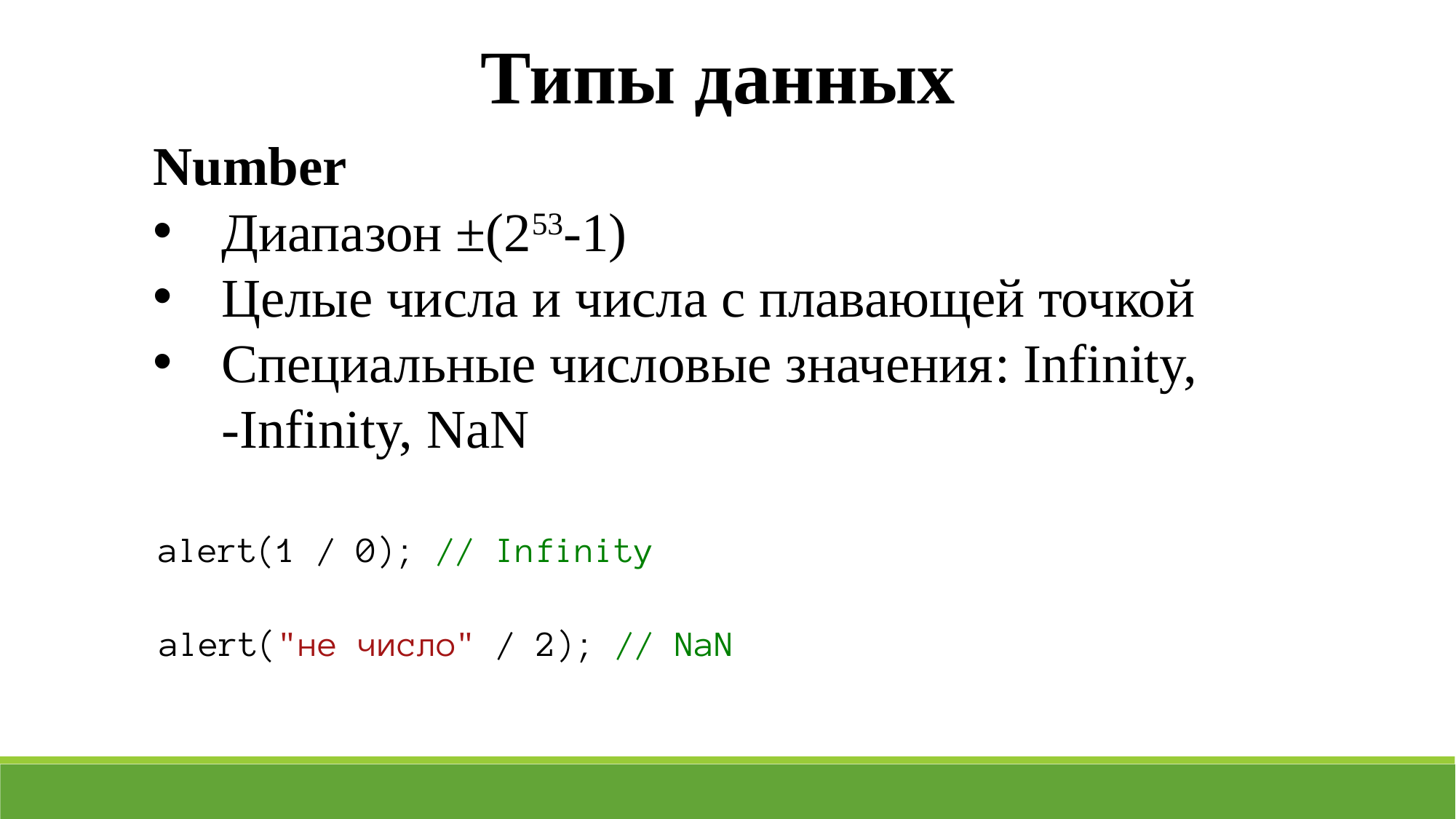

Типы данных
Number
Диапазон ±(253-1)
Целые числа и числа с плавающей точкой
Специальные числовые значения: Infinity,       -Infinity, NaN

alert(1 / 0); // Infinity
alert("не число" / 2); // NaN